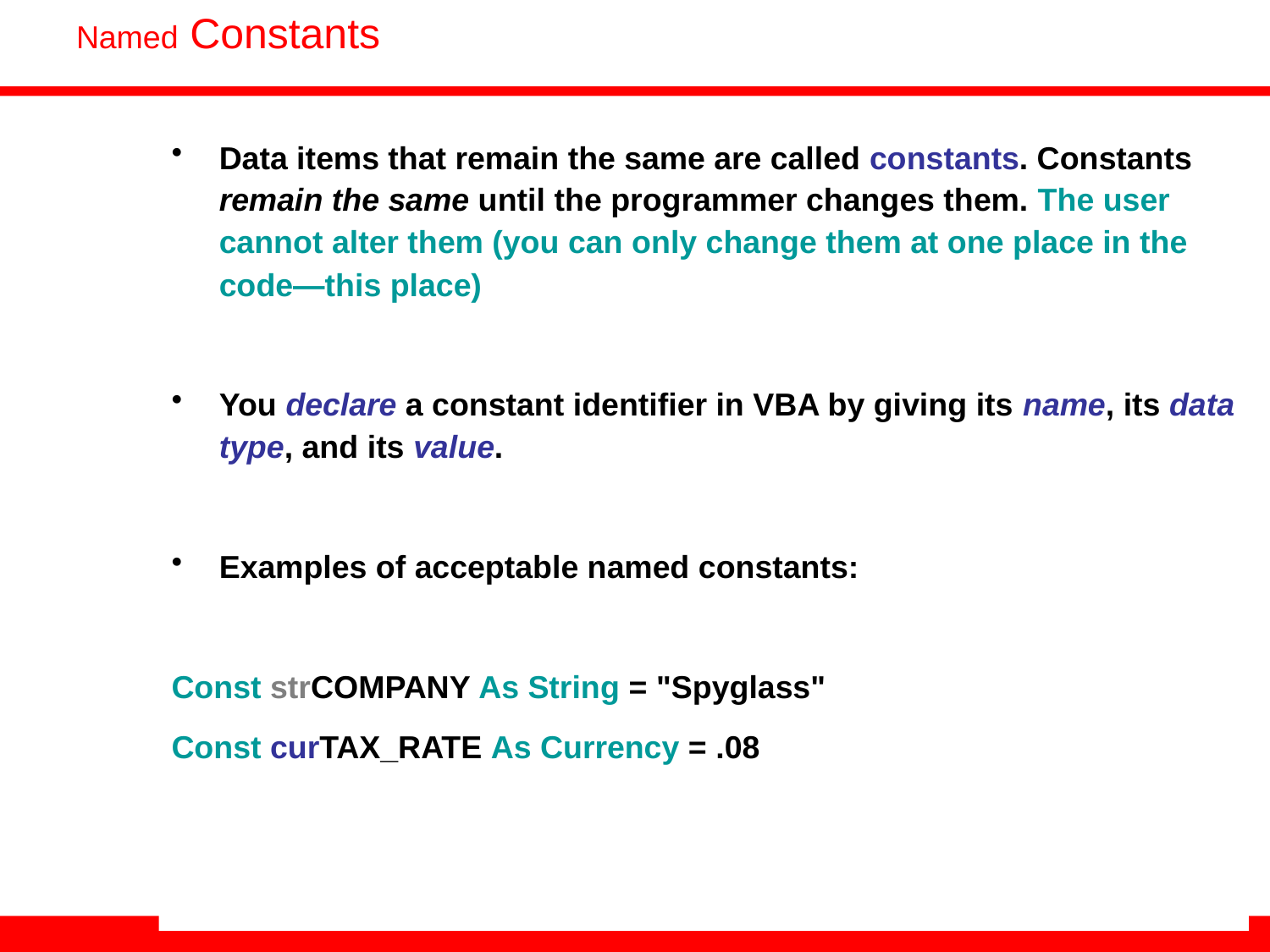

# Named Constants
Data items that remain the same are called constants. Constants remain the same until the programmer changes them. The user cannot alter them (you can only change them at one place in the code—this place)

You declare a constant identifier in VBA by giving its name, its data type, and its value.

Examples of acceptable named constants:

Const strCOMPANY As String = "Spyglass"
Const curTAX_RATE As Currency = .08